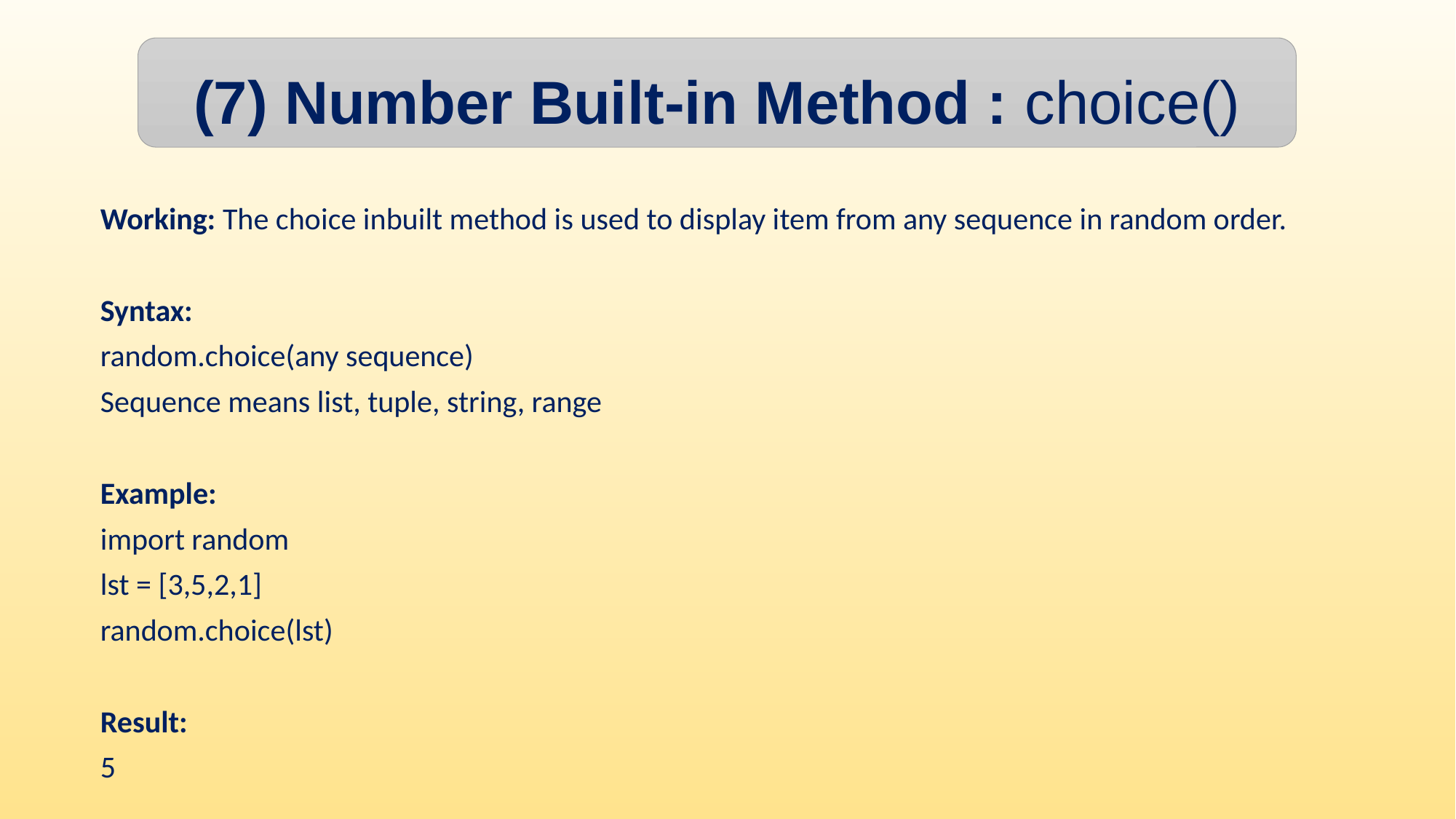

(7) Number Built-in Method : choice()
Working: The choice inbuilt method is used to display item from any sequence in random order.

Syntax:
random.choice(any sequence)
Sequence means list, tuple, string, range

Example:
import random
lst = [3,5,2,1]
random.choice(lst)

Result:
5